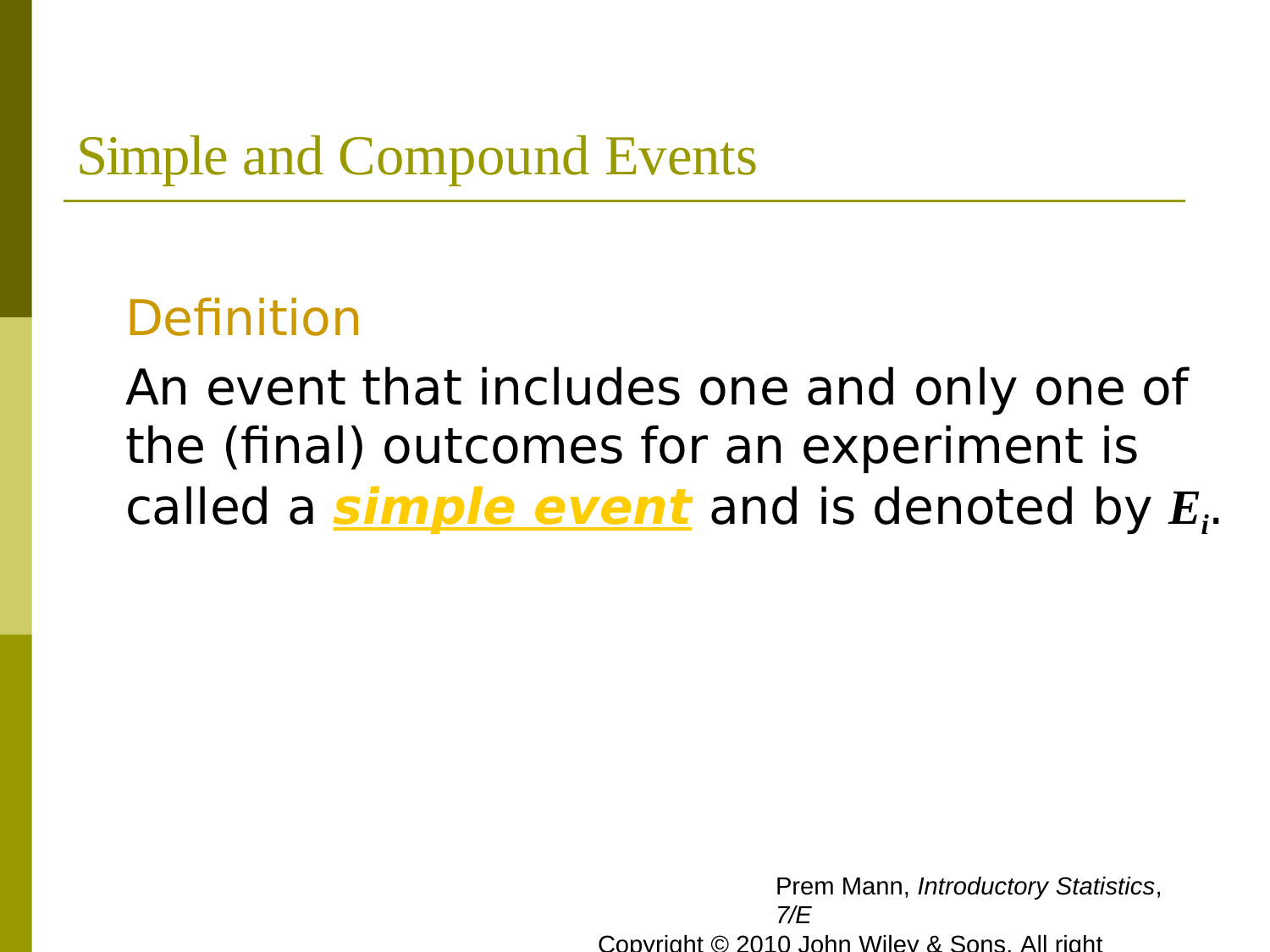

# Simple and Compound Events
Definition
An event that includes one and only one of the (final) outcomes for an experiment is called a simple event and is denoted by Ei.
Prem Mann, Introductory Statistics, 7/E
Copyright © 2010 John Wiley & Sons. All right reserved